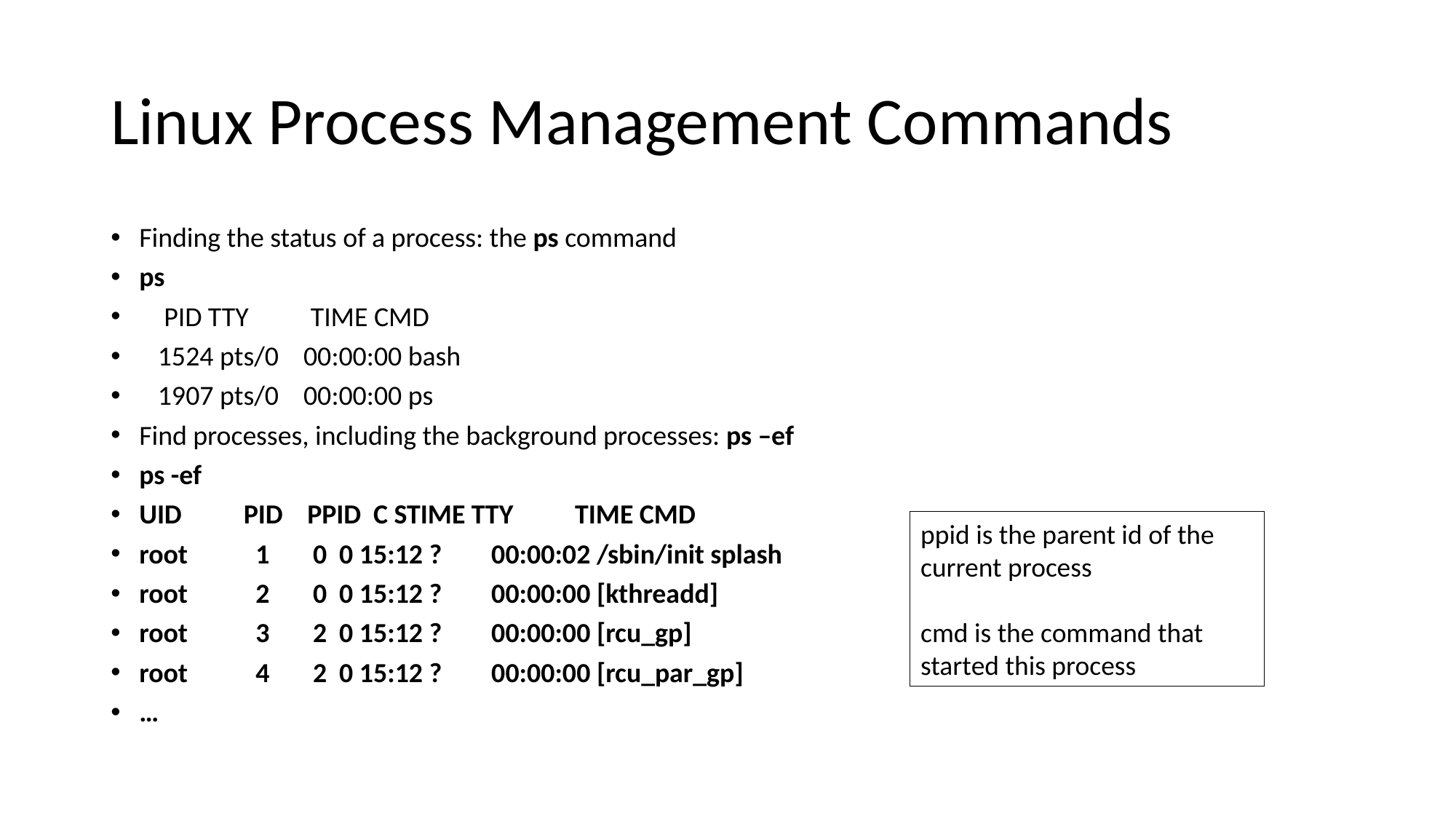

# Linux Process Management Commands
Finding the status of a process: the ps command
ps
    PID TTY          TIME CMD
   1524 pts/0    00:00:00 bash
   1907 pts/0    00:00:00 ps
Find processes, including the background processes: ps –ef
ps -ef
UID          PID    PPID  C STIME TTY          TIME CMD
root           1       0  0 15:12 ?        00:00:02 /sbin/init splash
root           2       0  0 15:12 ?        00:00:00 [kthreadd]
root           3       2  0 15:12 ?        00:00:00 [rcu_gp]
root           4       2  0 15:12 ?        00:00:00 [rcu_par_gp]
…
ppid is the parent id of the current process

cmd is the command that started this process